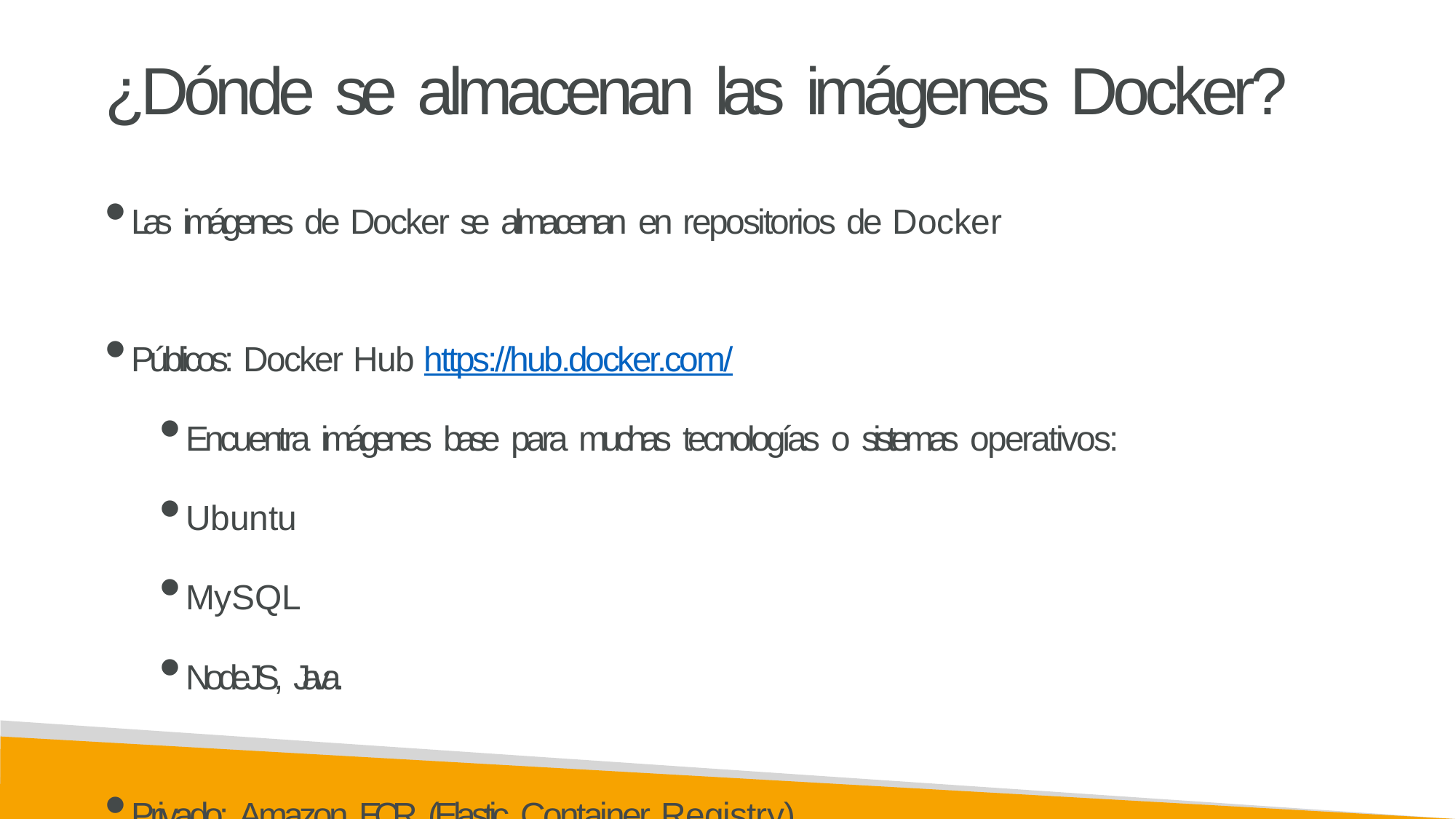

# ¿Dónde se almacenan las imágenes Docker?
Las imágenes de Docker se almacenan en repositorios de Docker

Públicos: Docker Hub https://hub.docker.com/
Encuentra imágenes base para muchas tecnologías o sistemas operativos:
Ubuntu
MySQL
NodeJS, Java...

Privado: Amazon ECR (Elastic Container Registry)